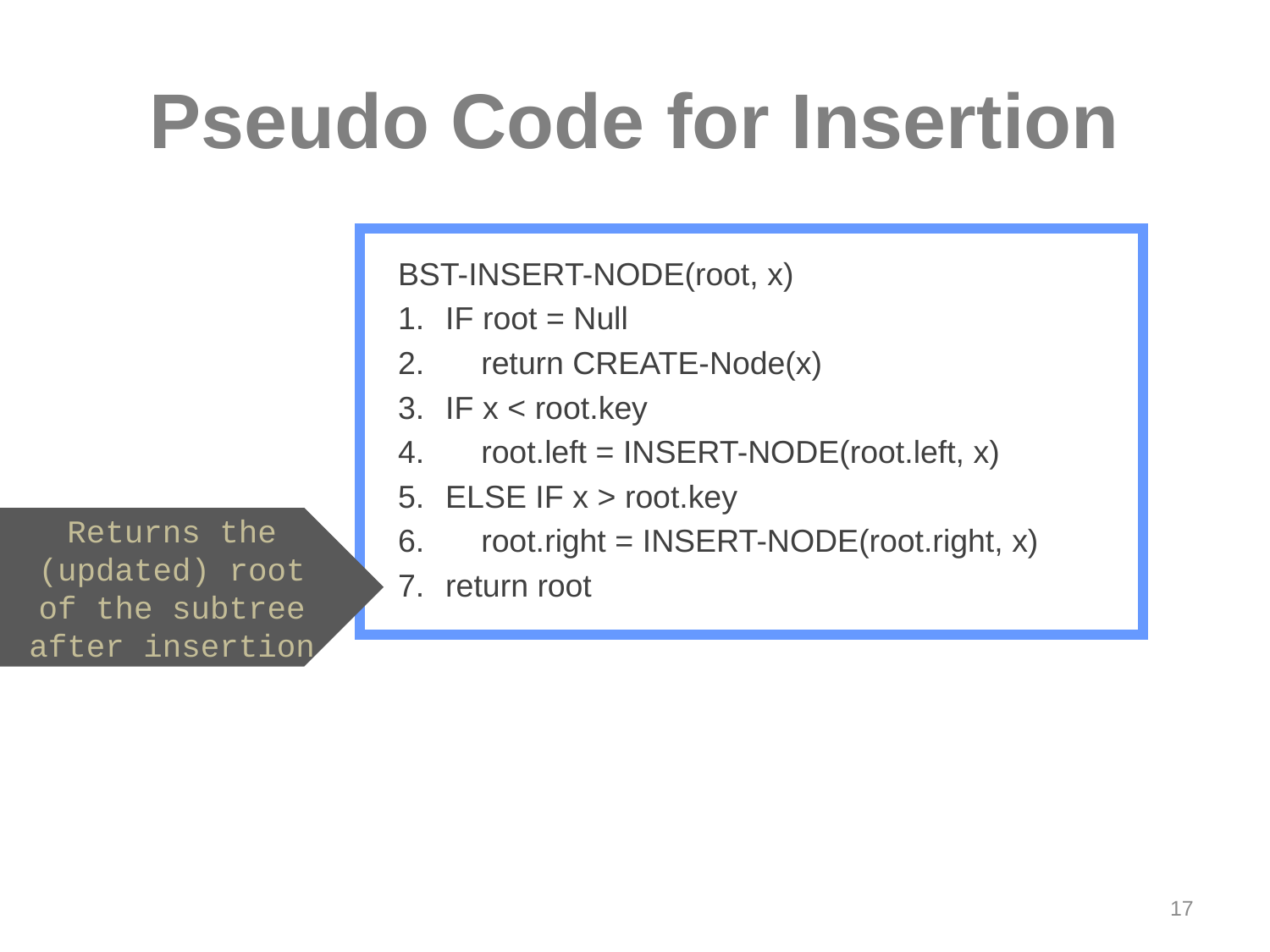

# Pseudo Code for Insertion
BST-INSERT-NODE(root, x)
IF root = Null
    return CREATE-Node(x)
IF x < root.key
    root.left = INSERT-NODE(root.left, x)
ELSE IF x > root.key
    root.right = INSERT-NODE(root.right, x)
return root
Returns the (updated) root of the subtree after insertion
17